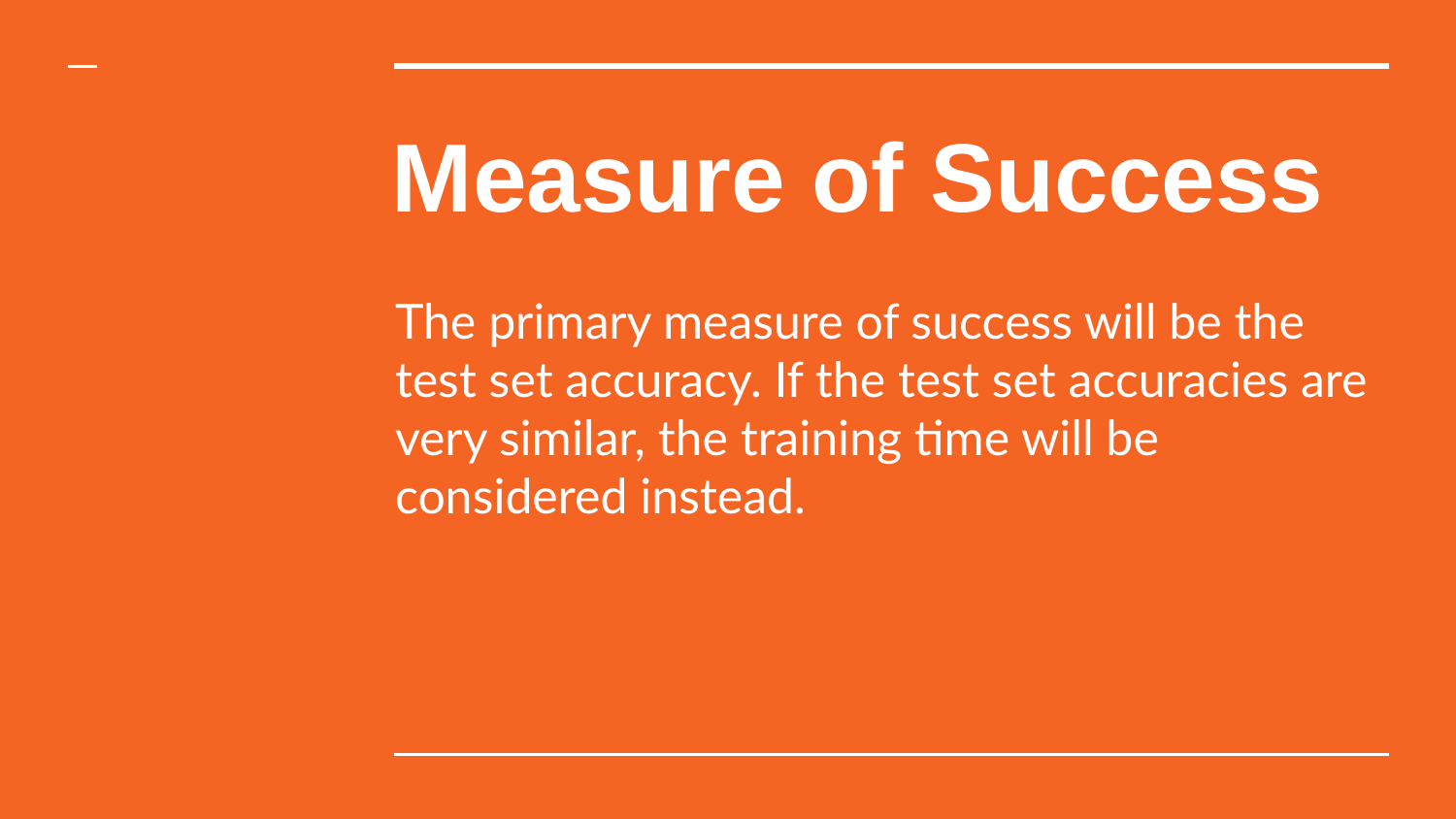

# Measure of Success
The primary measure of success will be the test set accuracy. If the test set accuracies are very similar, the training time will be considered instead.